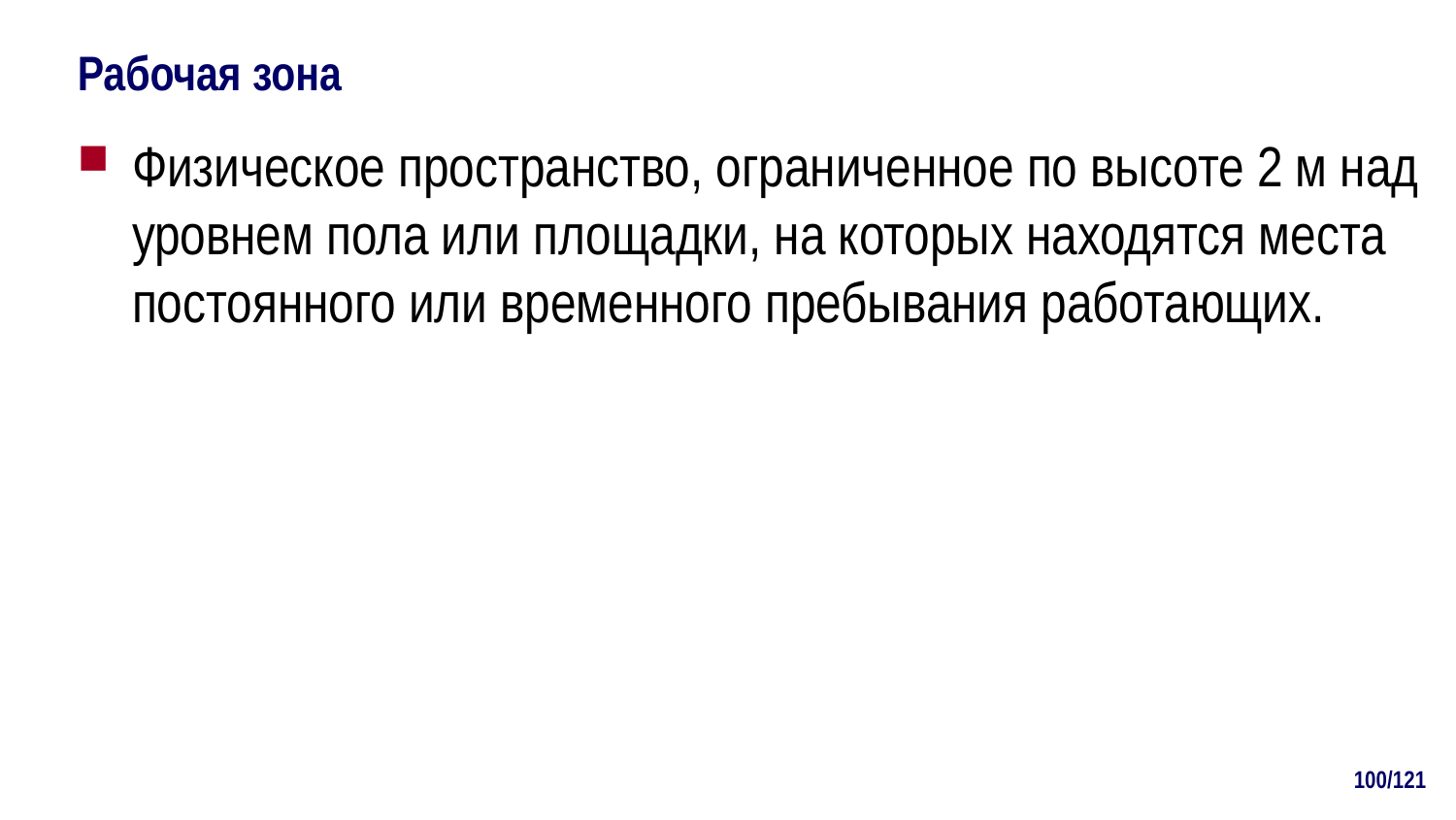

# Рабочая зона
Физическое пространство, ограниченное по высоте 2 м над уровнем пола или площадки, на которых находятся места постоянного или временного пребывания работающих.